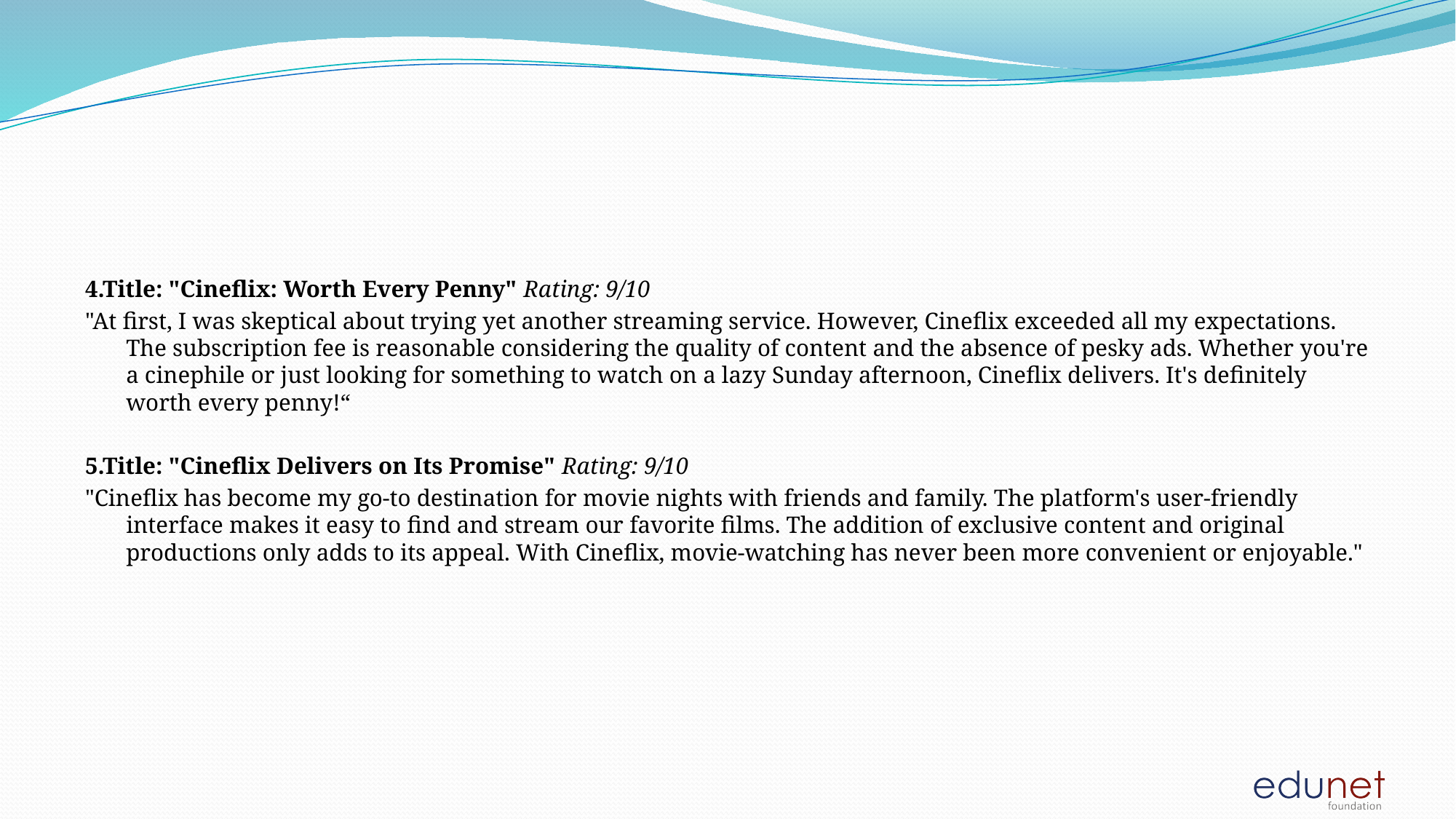

4.Title: "Cineflix: Worth Every Penny" Rating: 9/10
"At first, I was skeptical about trying yet another streaming service. However, Cineflix exceeded all my expectations. The subscription fee is reasonable considering the quality of content and the absence of pesky ads. Whether you're a cinephile or just looking for something to watch on a lazy Sunday afternoon, Cineflix delivers. It's definitely worth every penny!“

5.Title: "Cineflix Delivers on Its Promise" Rating: 9/10
"Cineflix has become my go-to destination for movie nights with friends and family. The platform's user-friendly interface makes it easy to find and stream our favorite films. The addition of exclusive content and original productions only adds to its appeal. With Cineflix, movie-watching has never been more convenient or enjoyable."